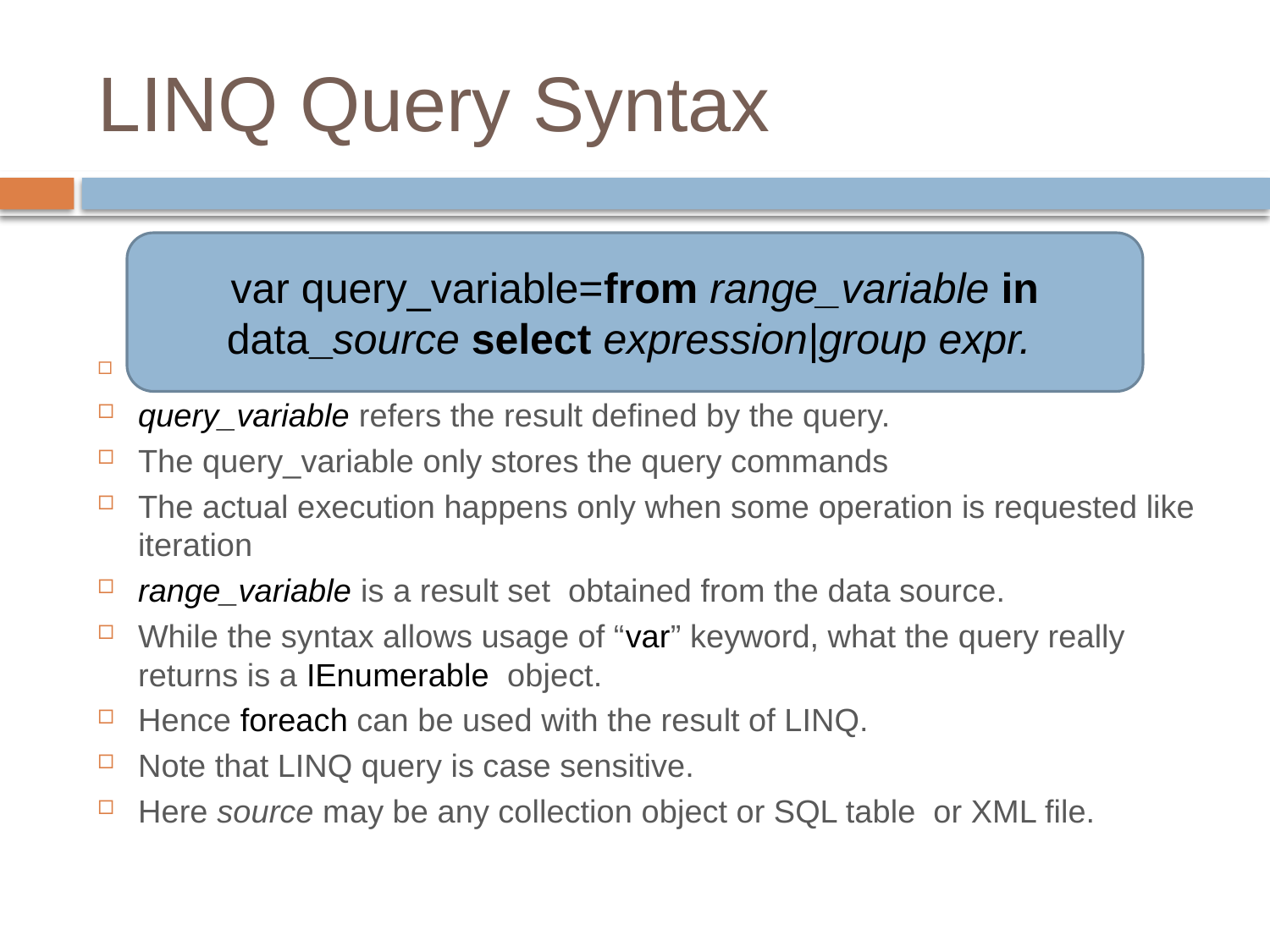

# LINQ Query Syntax

LINQ query start with From clause and end with select or Group clause.
query_variable refers the result defined by the query.
The query_variable only stores the query commands
The actual execution happens only when some operation is requested like iteration
range_variable is a result set  obtained from the data source.
While the syntax allows usage of “var” keyword, what the query really returns is a IEnumerable  object.
Hence foreach can be used with the result of LINQ.
Note that LINQ query is case sensitive.
Here source may be any collection object or SQL table  or XML file.

var query_variable=from range_variable in data_source select expression|group expr.